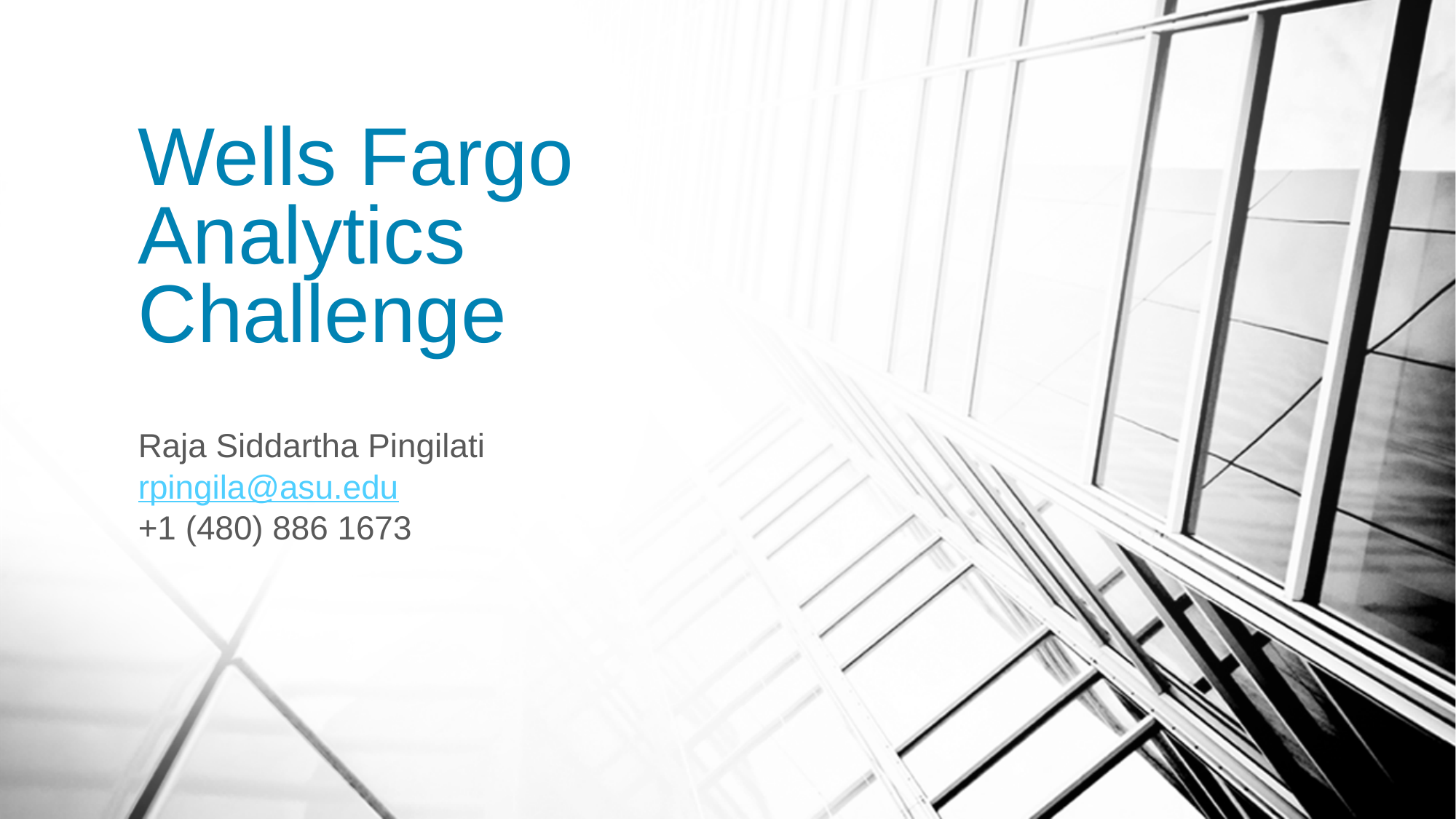

# Wells Fargo Analytics Challenge
Raja Siddartha Pingilati
rpingila@asu.edu
+1 (480) 886 1673